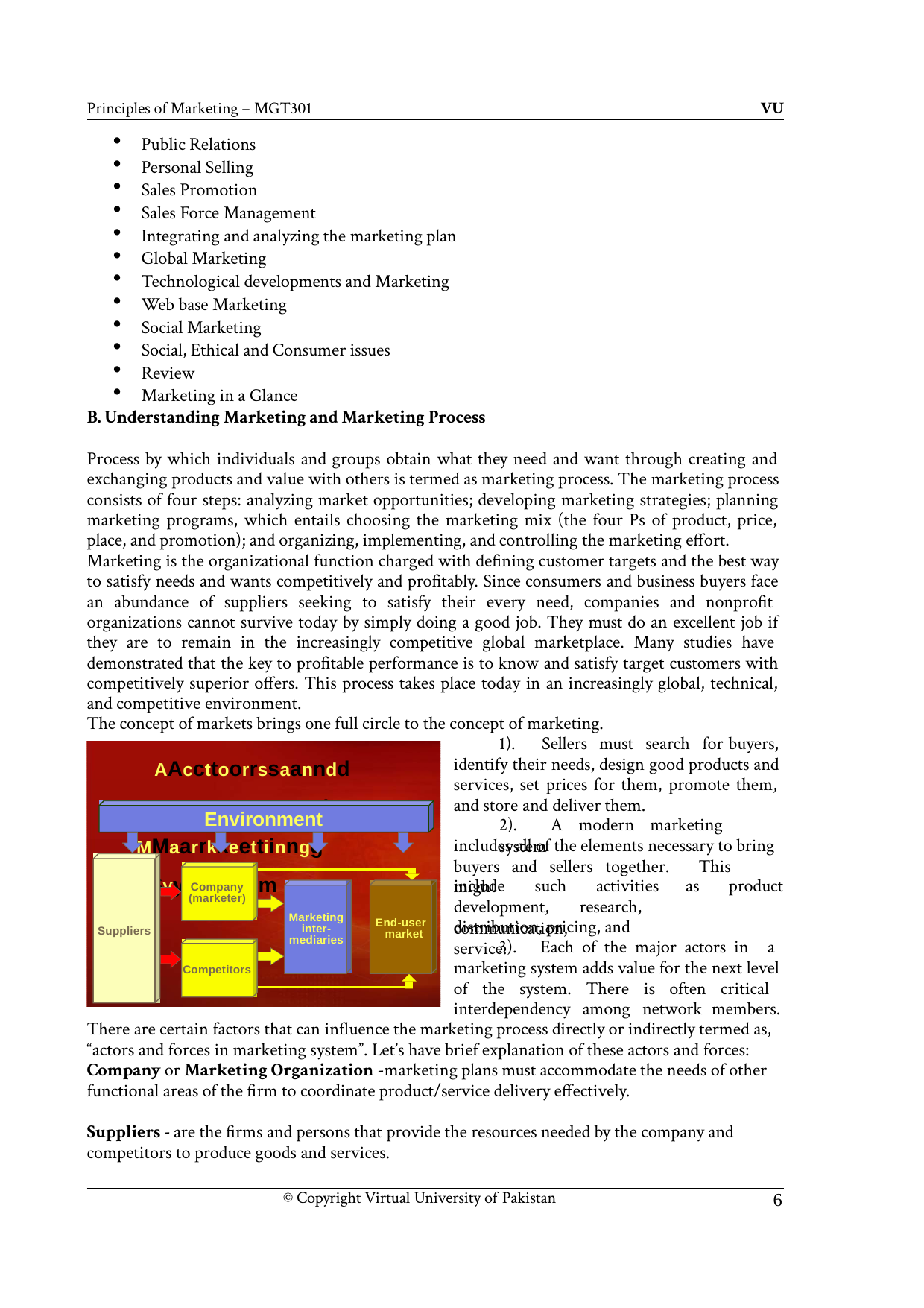

Principles of Marketing – MGT301
VU

Public Relations
Personal Selling
Sales Promotion
Sales Force Management
Integrating and analyzing the marketing plan
Global Marketing
Technological developments and Marketing
Web base Marketing
Social Marketing
Social, Ethical and Consumer issues
Review
Marketing in a Glance
B. Understanding Marketing and Marketing Process

Process by which individuals and groups obtain what they need and want through creating and  exchanging products and value with others is termed as marketing process. The marketing process  consists of four steps: analyzing market opportunities; developing marketing strategies; planning  marketing programs, which entails choosing the marketing mix (the four Ps of product, price,  place, and promotion); and organizing, implementing, and controlling the marketing effort.
Marketing is the organizational function charged with defining customer targets and the best way  to satisfy needs and wants competitively and profitably. Since consumers and business buyers face  an abundance of suppliers seeking to satisfy their every need, companies and nonprofit  organizations cannot survive today by simply doing a good job. They must do an excellent job if  they are to remain in the increasingly competitive global marketplace. Many studies have  demonstrated that the key to profitable performance is to know and satisfy target customers with  competitively superior offers. This process takes place today in an increasingly global, technical,  and competitive environment.
The concept of markets brings one full circle to the concept of marketing.
1).	Sellers   must   search   for buyers,

AAccttoorrss aanndd Forces in a  MMooddeerrnn MMaarrkkeettiinngg           SSyysstteemm
identify their needs, design good products and  services, set prices for them, promote them,  and store and deliver them.

Environment
2).	A	modern	marketing	system

includes all of the elements necessary to bring  buyers   and   sellers  together.	This  might

include	such	activities	as	product

Company  (marketer)

development,	research,	communication,

Marketing  inter-  mediaries
distribution, pricing, and service.
End-user  market
Suppliers
3).	Each  of  the  major  actors  in    a

marketing system adds value for the next level  of the system. There is often critical  interdependency   among   network  members.
Competitors

There are certain factors that can influence the marketing process directly or indirectly termed as,  “actors and forces in marketing system”. Let’s have brief explanation of these actors and forces:  Company or Marketing Organization -marketing plans must accommodate the needs of other  functional areas of the firm to coordinate product/service delivery effectively.

Suppliers - are the firms and persons that provide the resources needed by the company and  competitors to produce goods and services.
© Copyright Virtual University of Pakistan
6